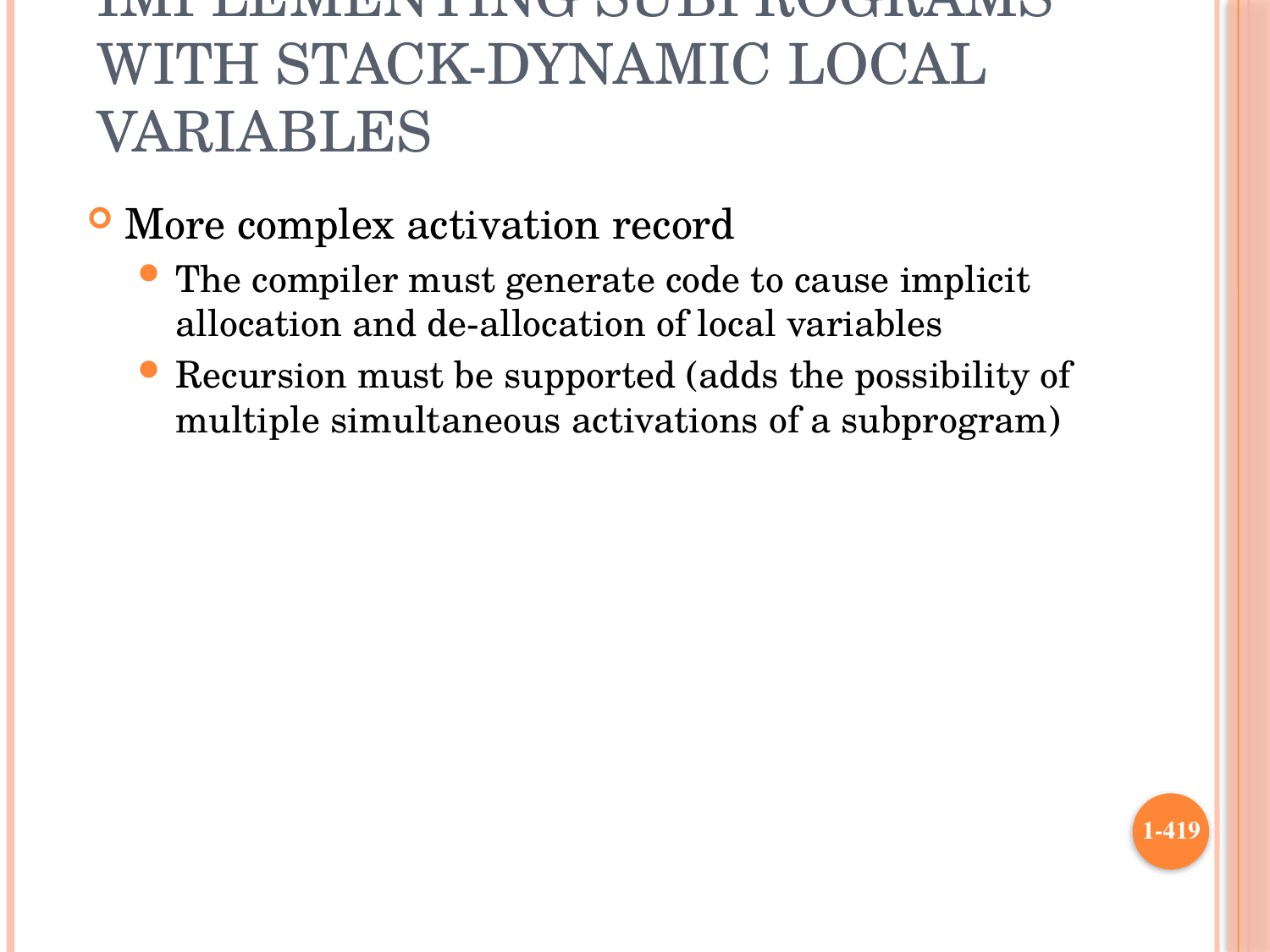

# Implementing Subprograms with Stack-Dynamic Local Variables
More complex activation record
The compiler must generate code to cause implicit allocation and de-allocation of local variables
Recursion must be supported (adds the possibility of multiple simultaneous activations of a subprogram)

1-419